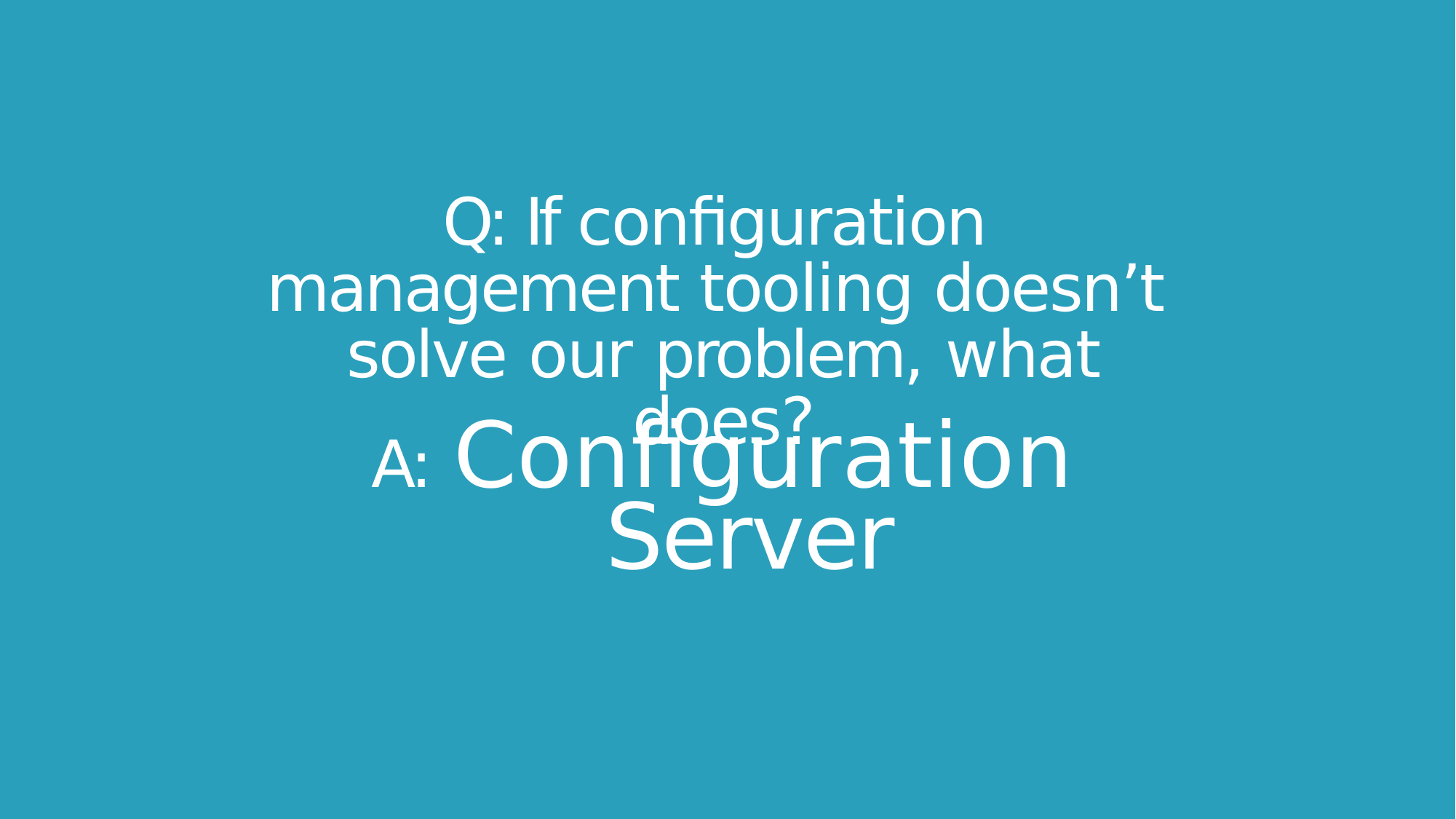

Q: If configuration  management tooling doesn’t  solve our problem, what does?
A: Configuration  Server